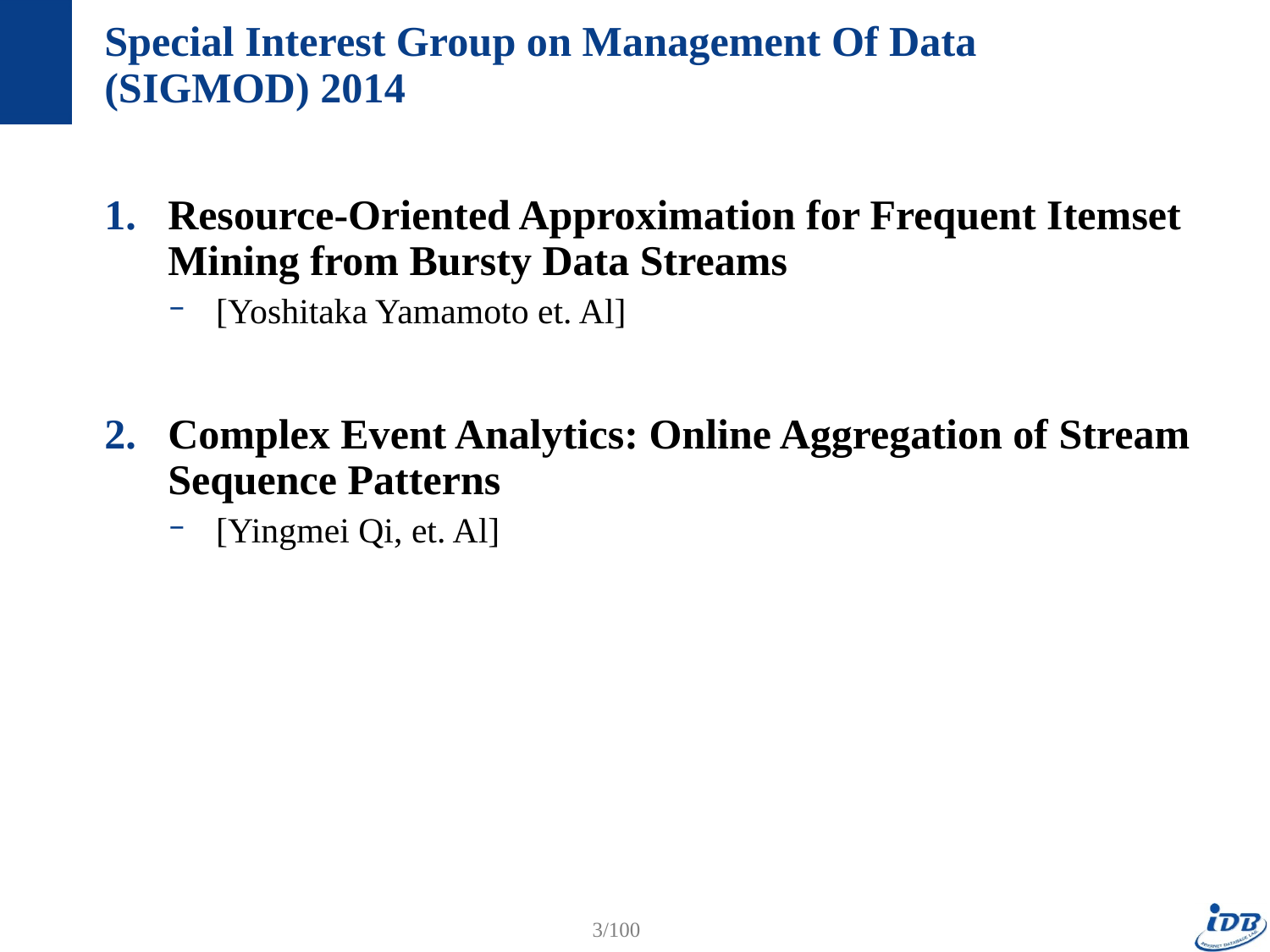

# Special Interest Group on Management Of Data (SIGMOD) 2014
Resource-Oriented Approximation for Frequent Itemset Mining from Bursty Data Streams
[Yoshitaka Yamamoto et. Al]

Complex Event Analytics: Online Aggregation of Stream Sequence Patterns
[Yingmei Qi, et. Al]